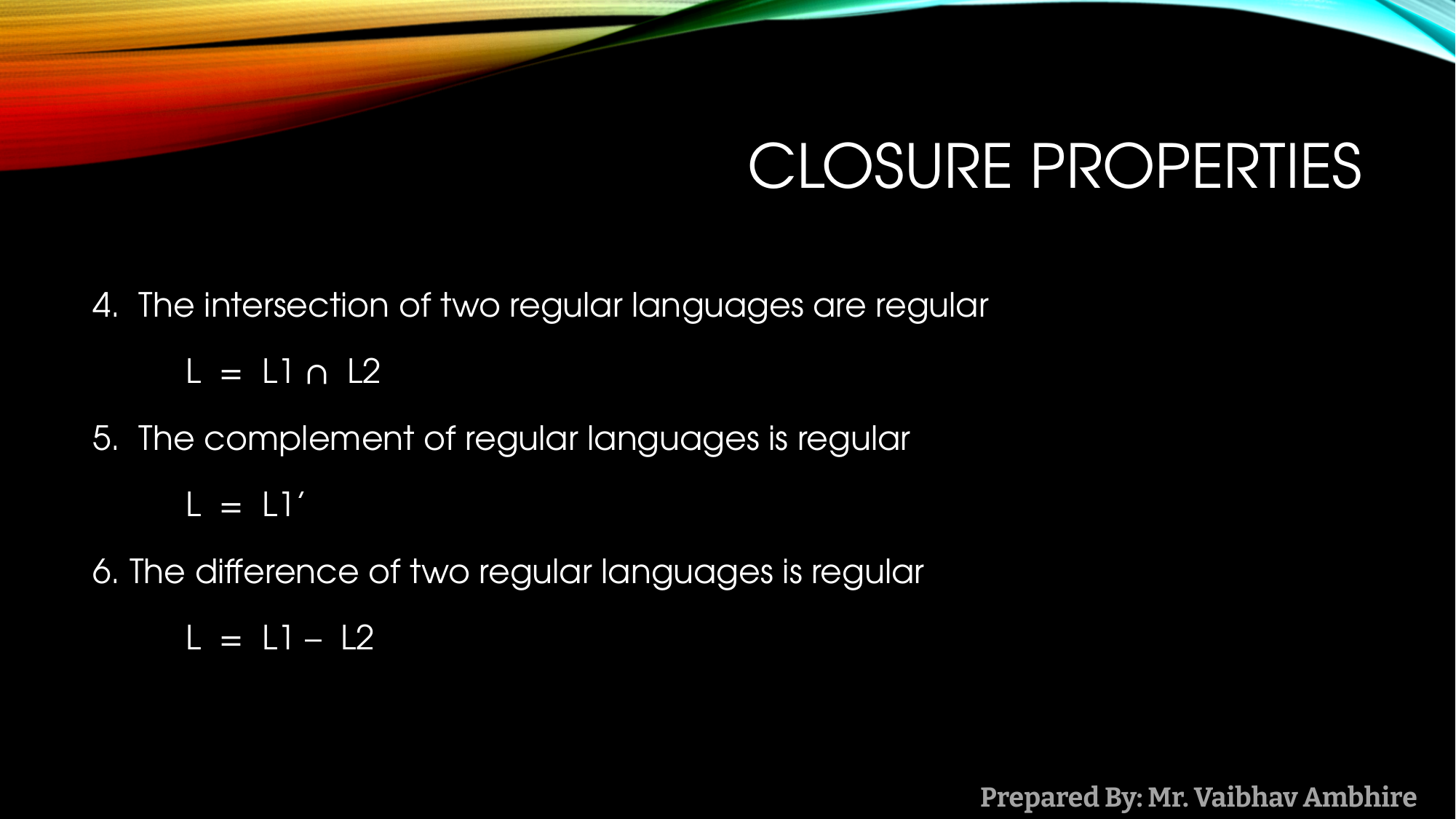

# closure properties
4.  The intersection of two regular languages are regular
          L  =  L1 ∩  L2
5.  The complement of regular languages is regular
          L  =  L1’
6. The difference of two regular languages is regular
          L  =  L1 –  L2